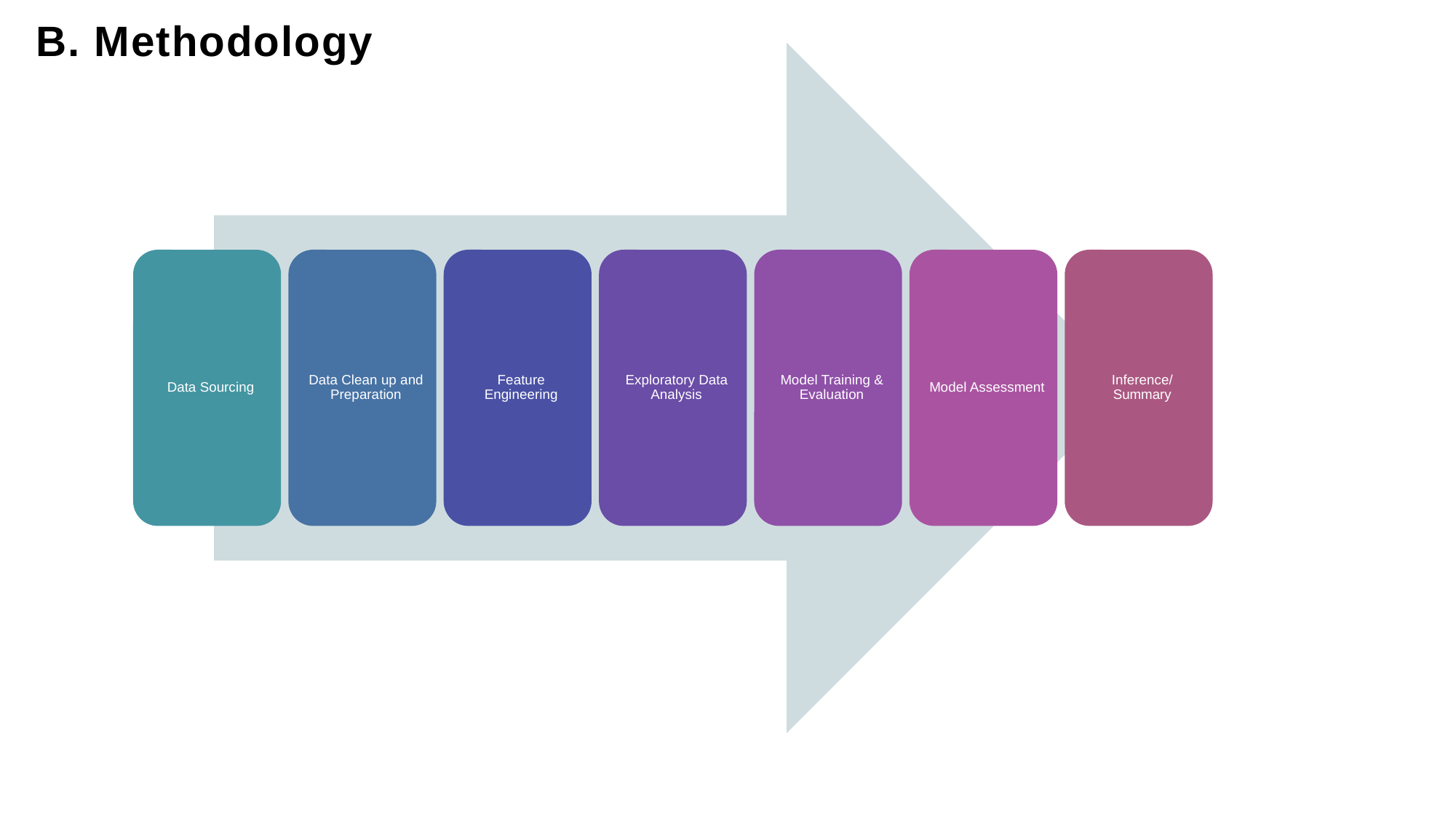

# B. Methodology
Data Sourcing
Data Clean up and Preparation
Feature Engineering
Exploratory Data Analysis
Model Training & Evaluation
Model Assessment
Inference/Summary